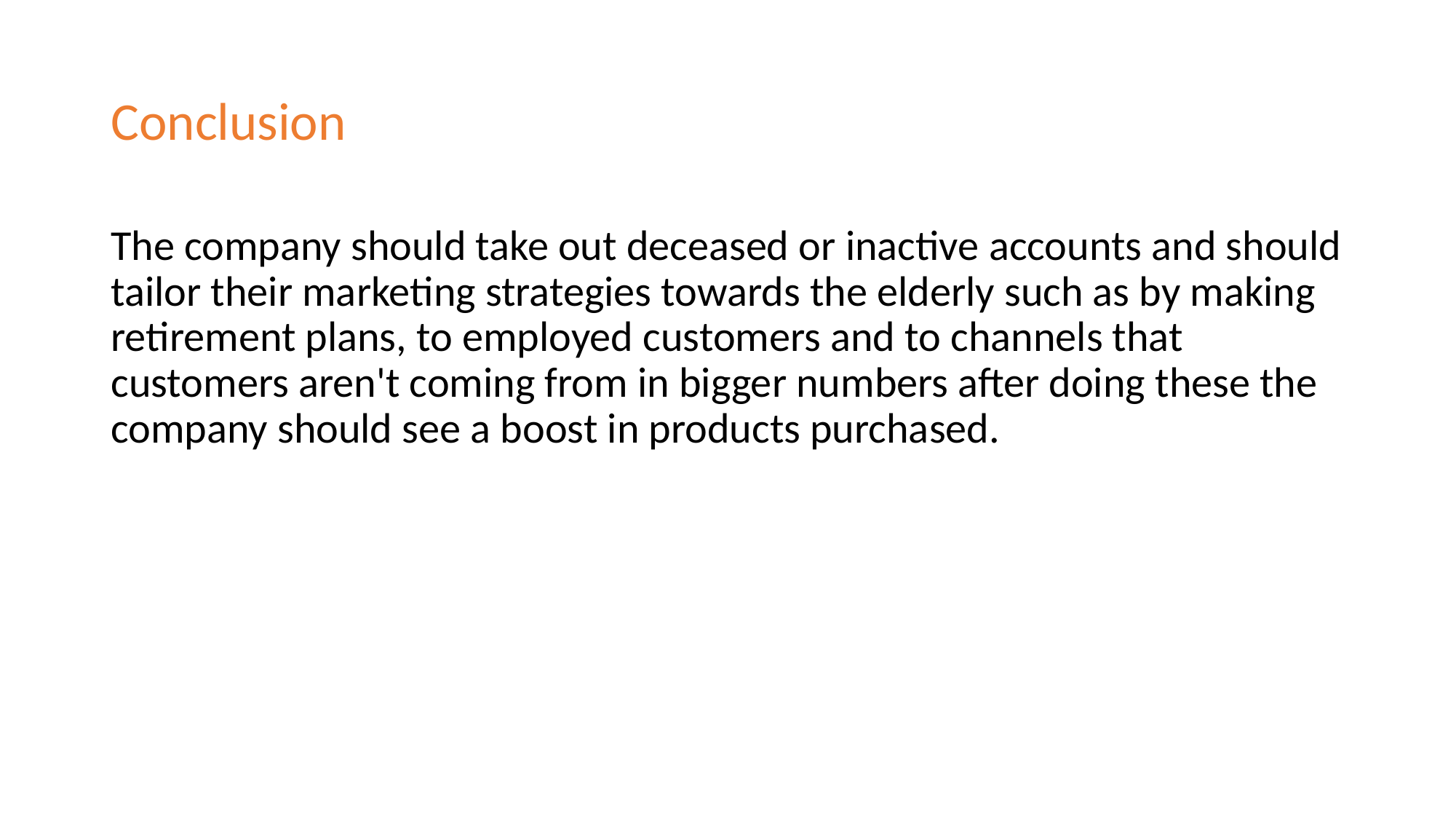

# Conclusion
The company should take out deceased or inactive accounts and should tailor their marketing strategies towards the elderly such as by making retirement plans, to employed customers and to channels that customers aren't coming from in bigger numbers after doing these the company should see a boost in products purchased.